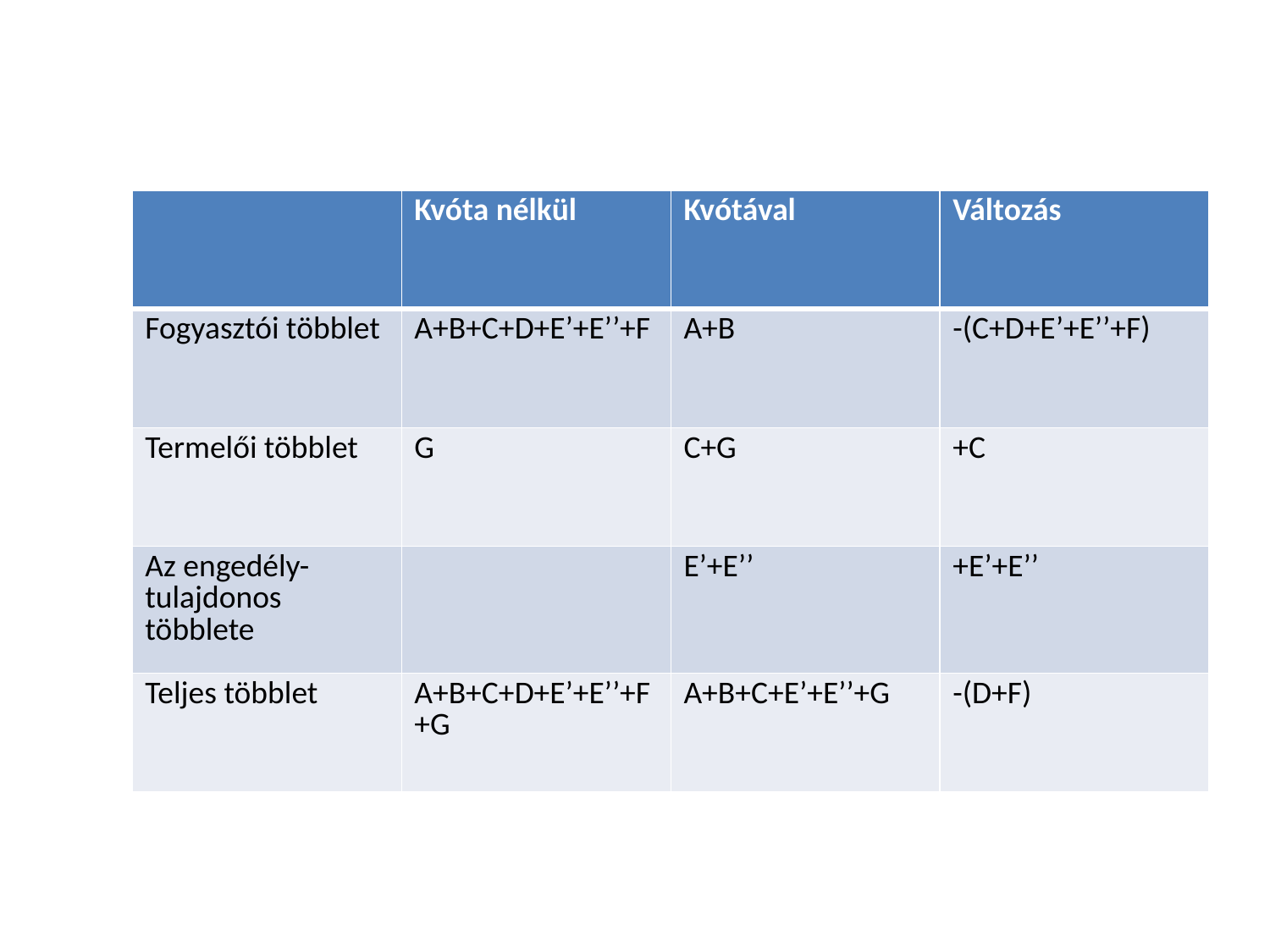

#
|  | Kvóta nélkül | Kvótával | Változás |
| --- | --- | --- | --- |
| Fogyasztói többlet | A+B+C+D+E’+E’’+F | A+B | -(C+D+E’+E’’+F) |
| Termelői többlet | G | C+G | +C |
| Az engedély- tulajdonos többlete |  | E’+E’’ | +E’+E’’ |
| Teljes többlet | A+B+C+D+E’+E’’+F +G | A+B+C+E’+E’’+G | -(D+F) |